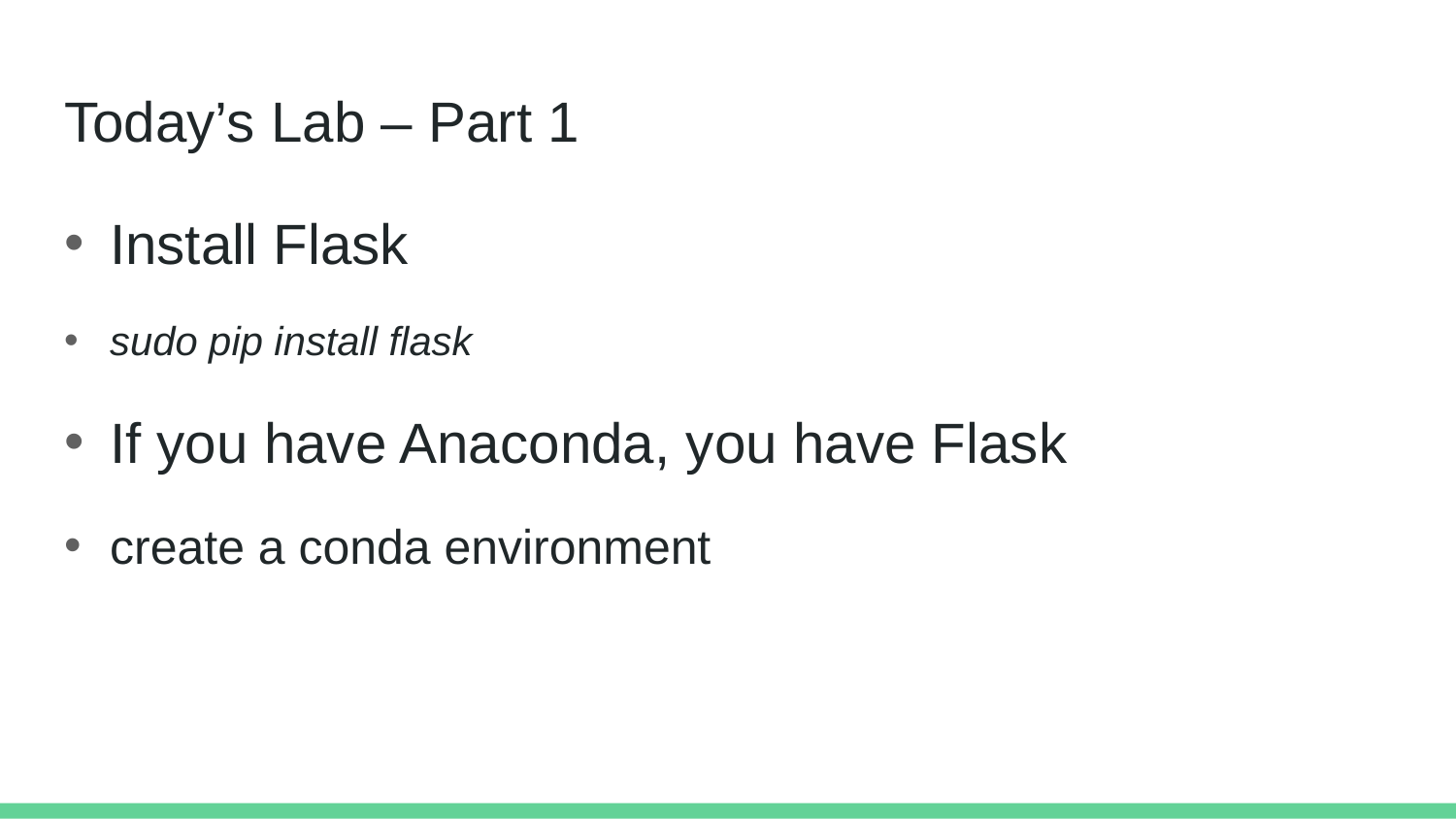

# Today’s Lab – Part 1
Install Flask
sudo pip install flask
If you have Anaconda, you have Flask
create a conda environment